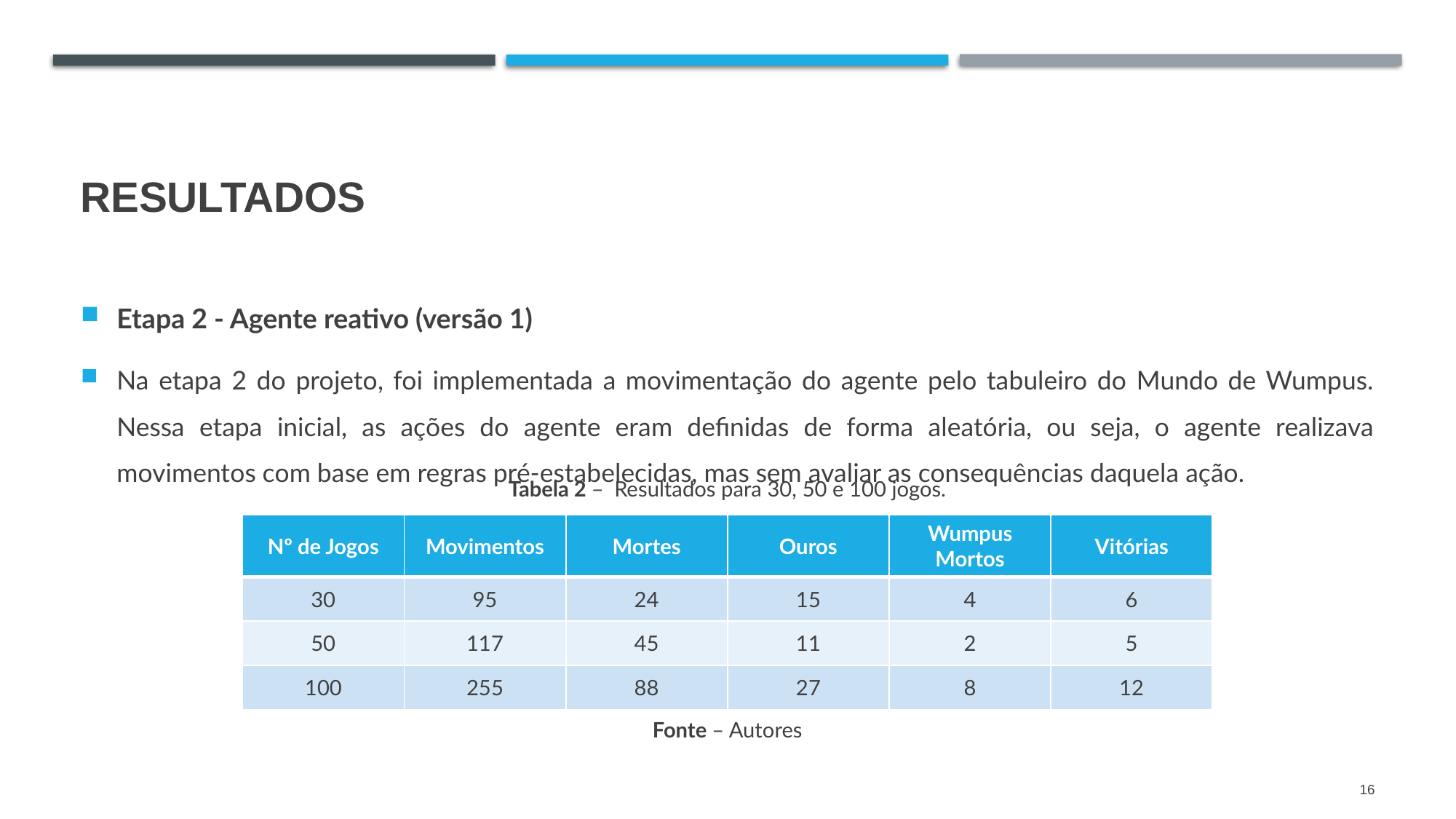

# RESULTADOS
Etapa 2 - Agente reativo (versão 1)
Na etapa 2 do projeto, foi implementada a movimentação do agente pelo tabuleiro do Mundo de Wumpus. Nessa etapa inicial, as ações do agente eram definidas de forma aleatória, ou seja, o agente realizava movimentos com base em regras pré-estabelecidas, mas sem avaliar as consequências daquela ação.

Tabela 2 –  Resultados para 30, 50 e 100 jogos.
| Nº de Jogos | Movimentos | Mortes | Ouros | Wumpus Mortos | Vitórias |
| --- | --- | --- | --- | --- | --- |
| 30 | 95 | 24 | 15 | 4 | 6 |
| 50 | 117 | 45 | 11 | 2 | 5 |
| 100 | 255 | 88 | 27 | 8 | 12 |
Fonte – Autores
16